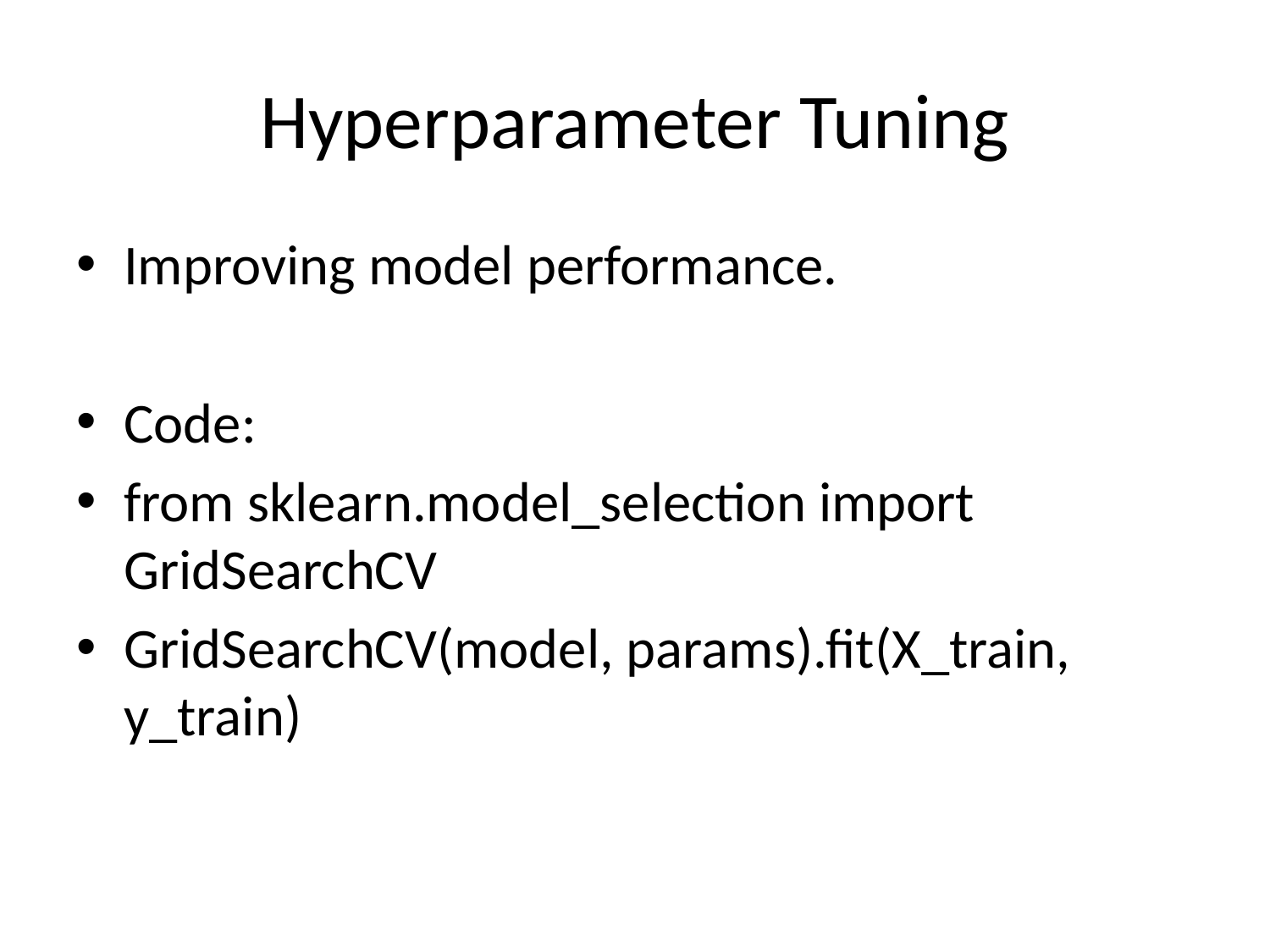

# Hyperparameter Tuning
Improving model performance.

Code:
from sklearn.model_selection import GridSearchCV
GridSearchCV(model, params).fit(X_train, y_train)